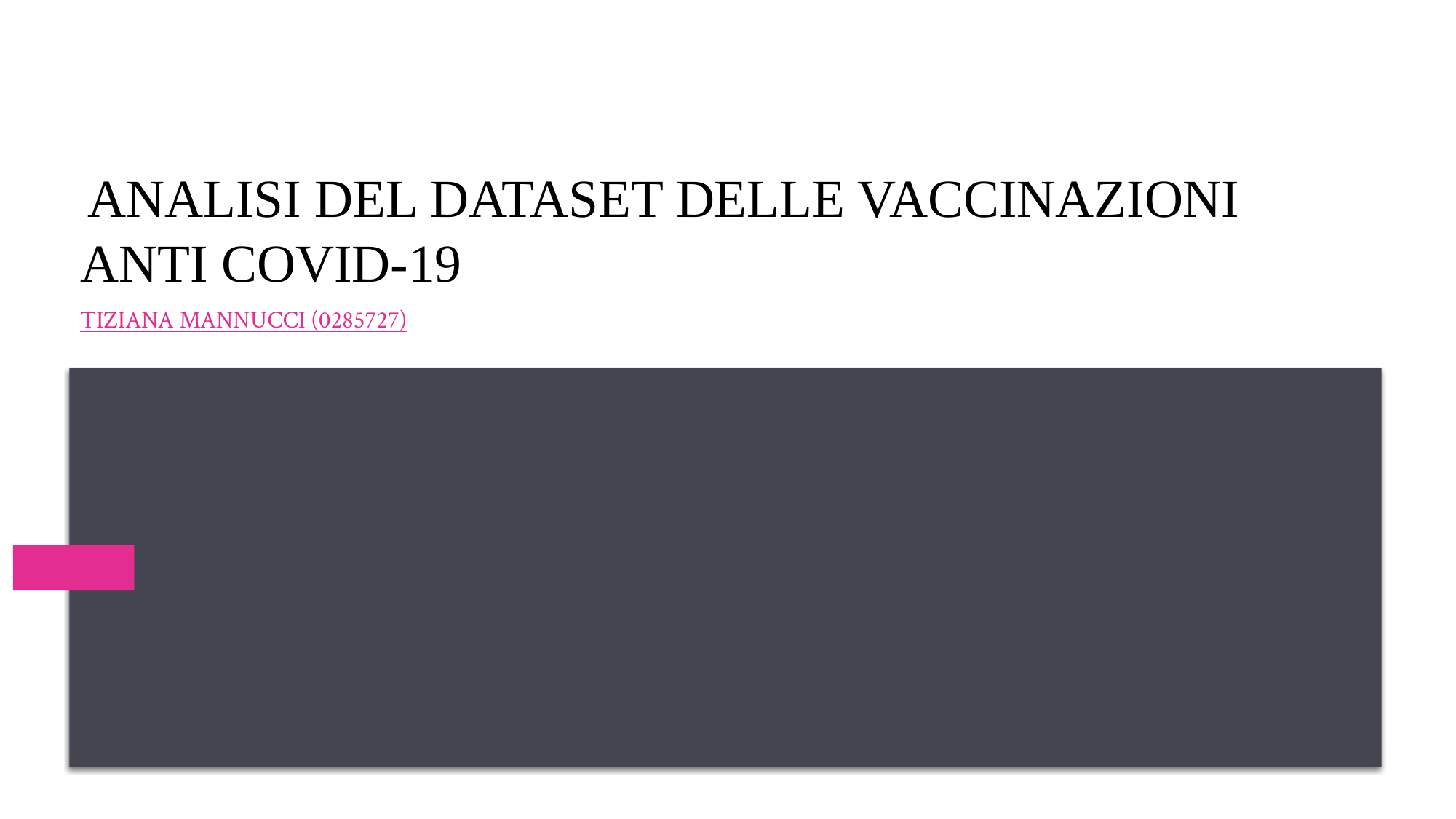

# Analisi del dataset delle vaccinazioni anti Covid-19
Tiziana mannucci (0285727)